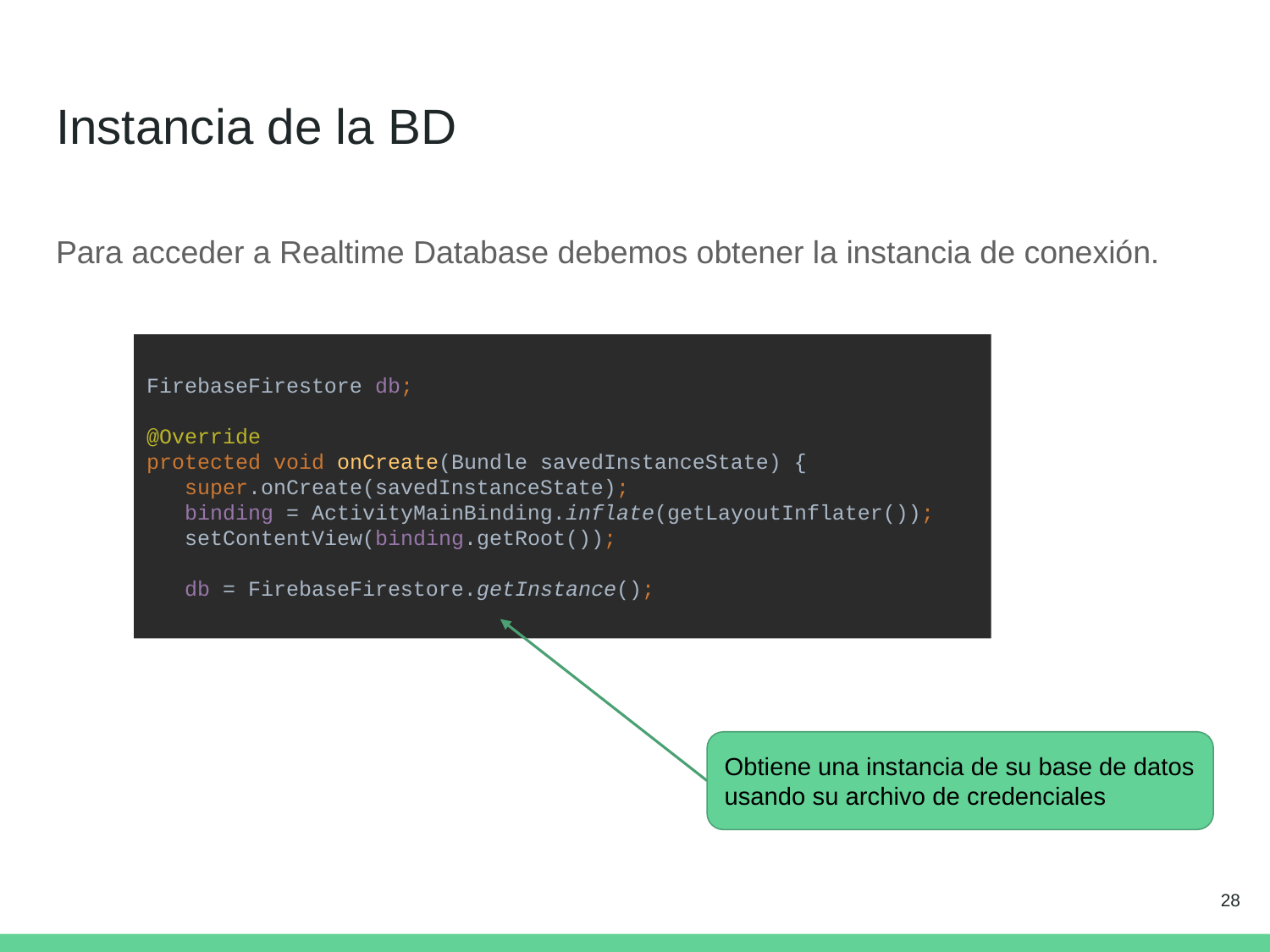

# Instancia de la BD
Para acceder a Realtime Database debemos obtener la instancia de conexión.

FirebaseFirestore db;

@Override
protected void onCreate(Bundle savedInstanceState) {
   super.onCreate(savedInstanceState);
   binding = ActivityMainBinding.inflate(getLayoutInflater());
   setContentView(binding.getRoot());

   db = FirebaseFirestore.getInstance();

Obtiene una instancia de su base de datos usando su archivo de credenciales
28